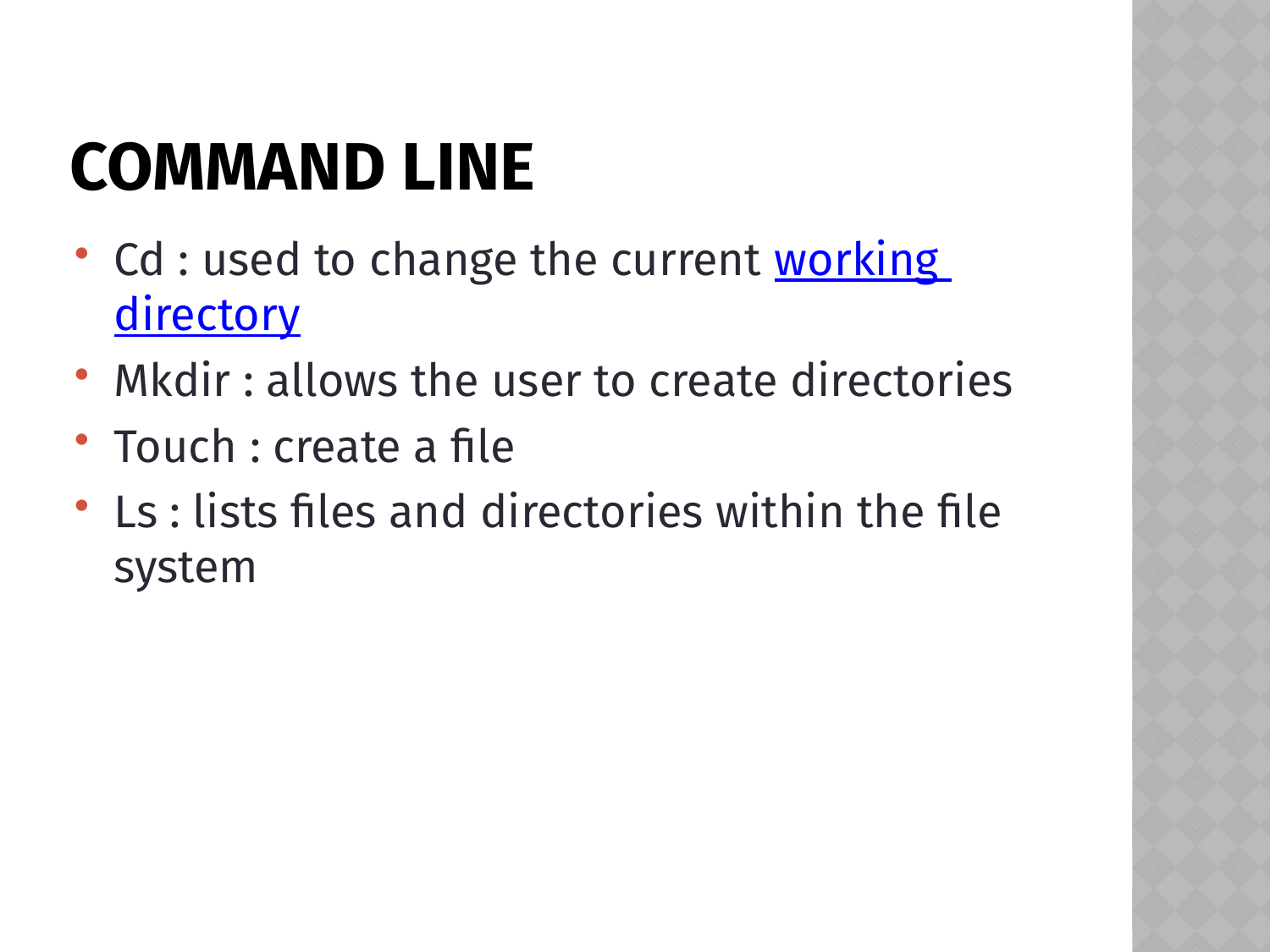

# Command Line
Cd : used to change the current working directory
Mkdir : allows the user to create directories
Touch : create a file
Ls : lists files and directories within the file system